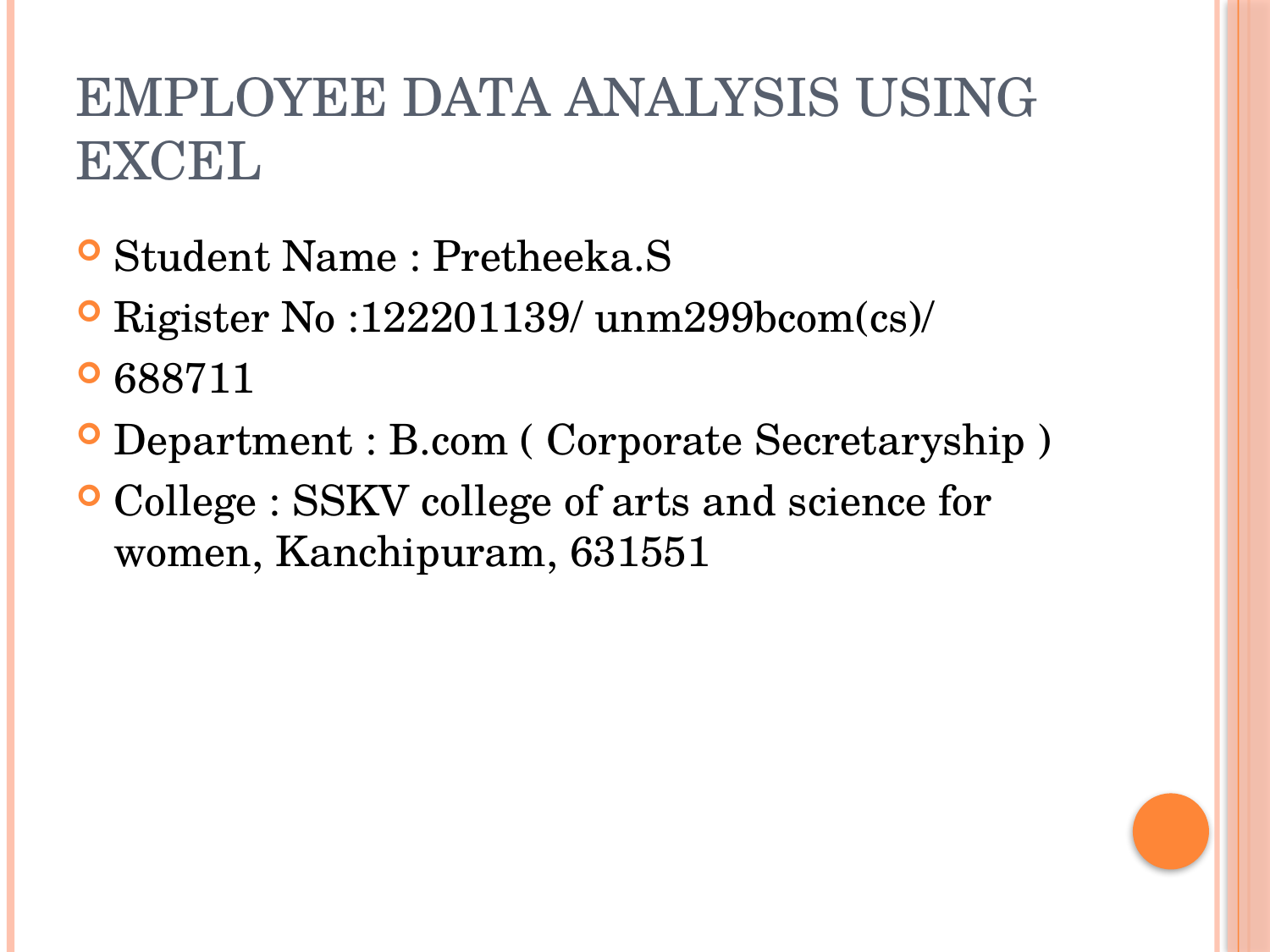

# Employee data analysis using excel
Student Name : Pretheeka.S
Rigister No :122201139/ unm299bcom(cs)/
688711
Department : B.com ( Corporate Secretaryship )
College : SSKV college of arts and science for women, Kanchipuram, 631551